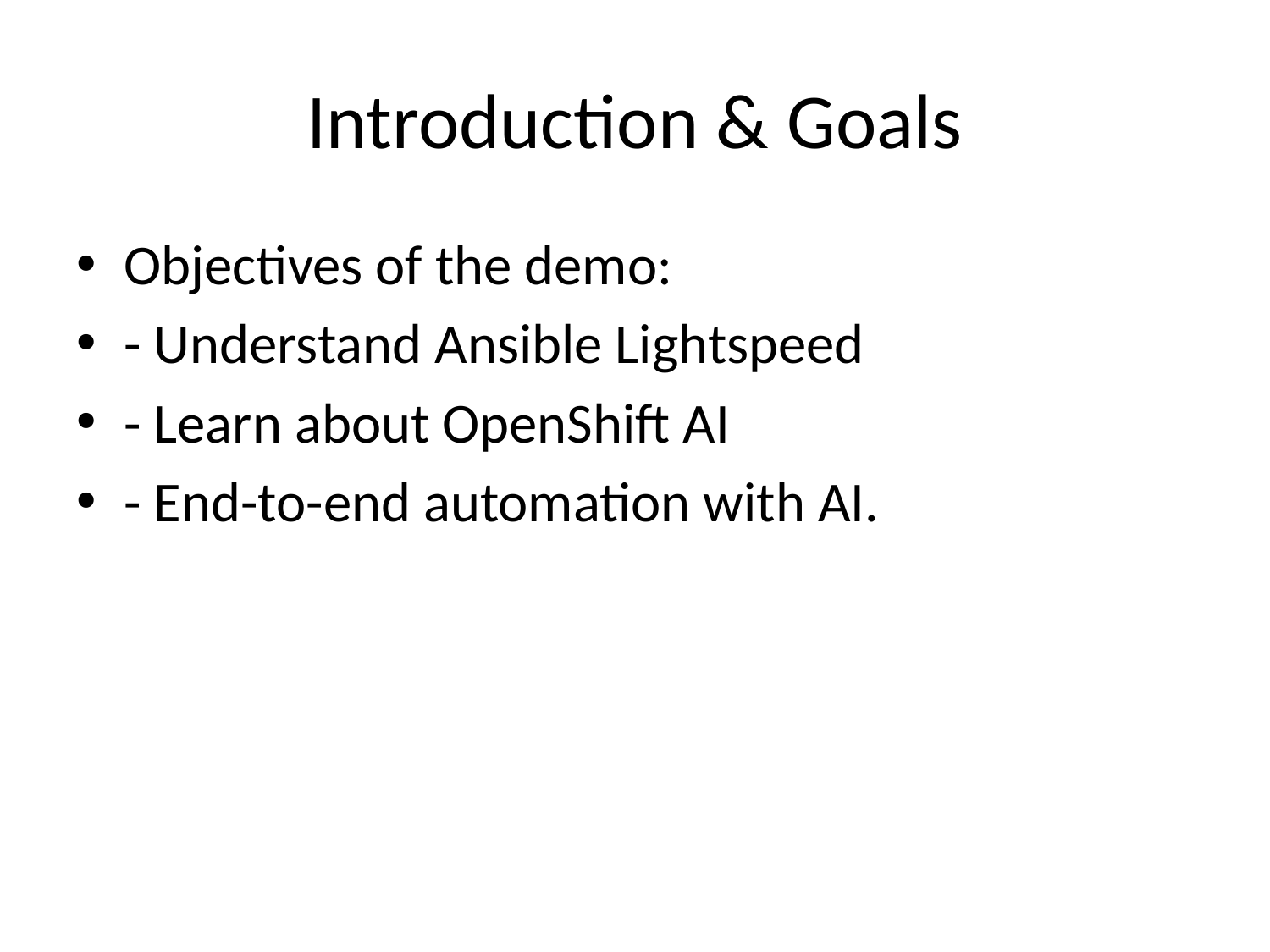

# Introduction & Goals
Objectives of the demo:
- Understand Ansible Lightspeed
- Learn about OpenShift AI
- End-to-end automation with AI.